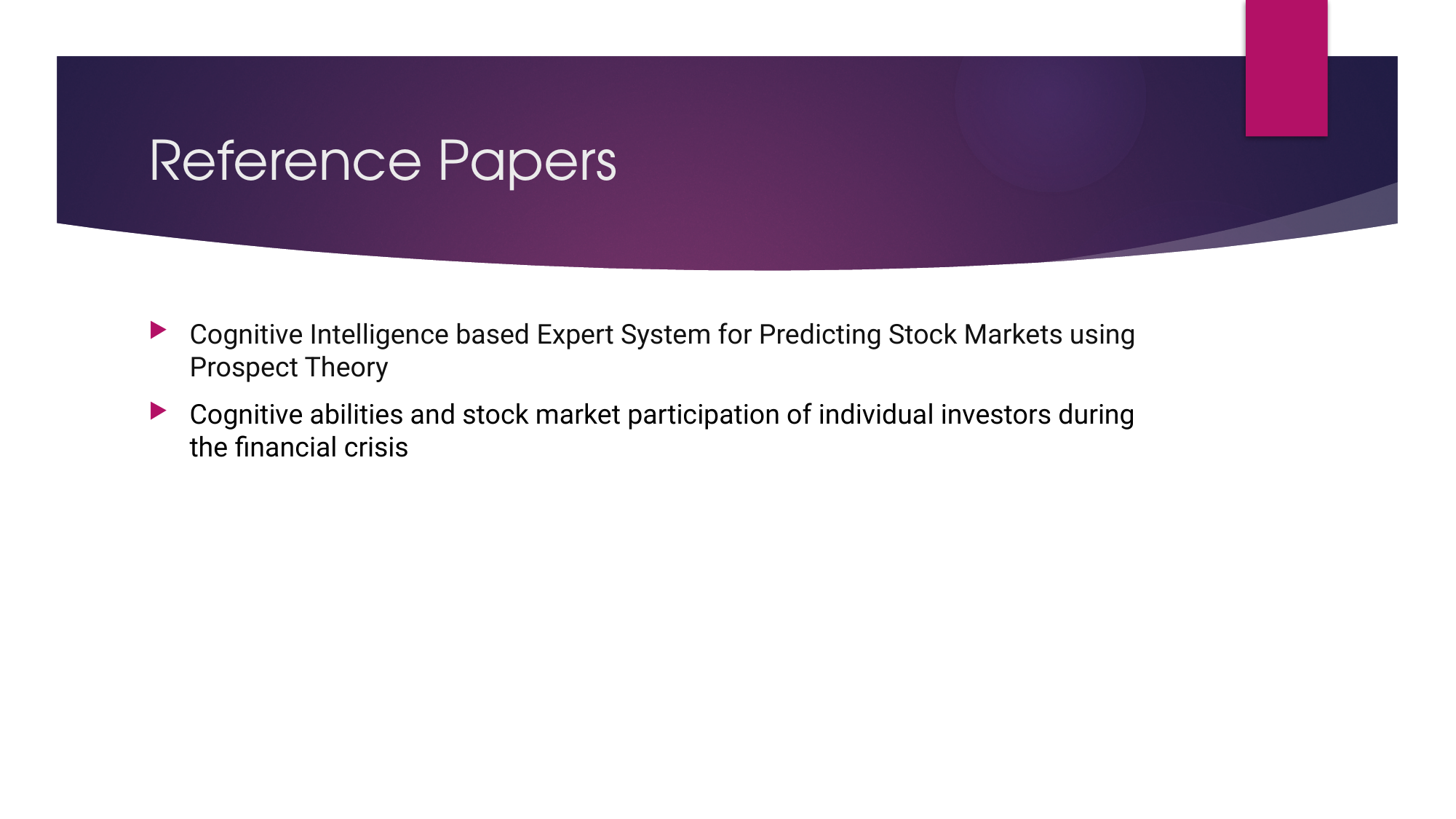

# Reference Papers
Cognitive Intelligence based Expert System for Predicting Stock Markets using Prospect Theory
Cognitive abilities and stock market participation of individual investors during the financial crisis